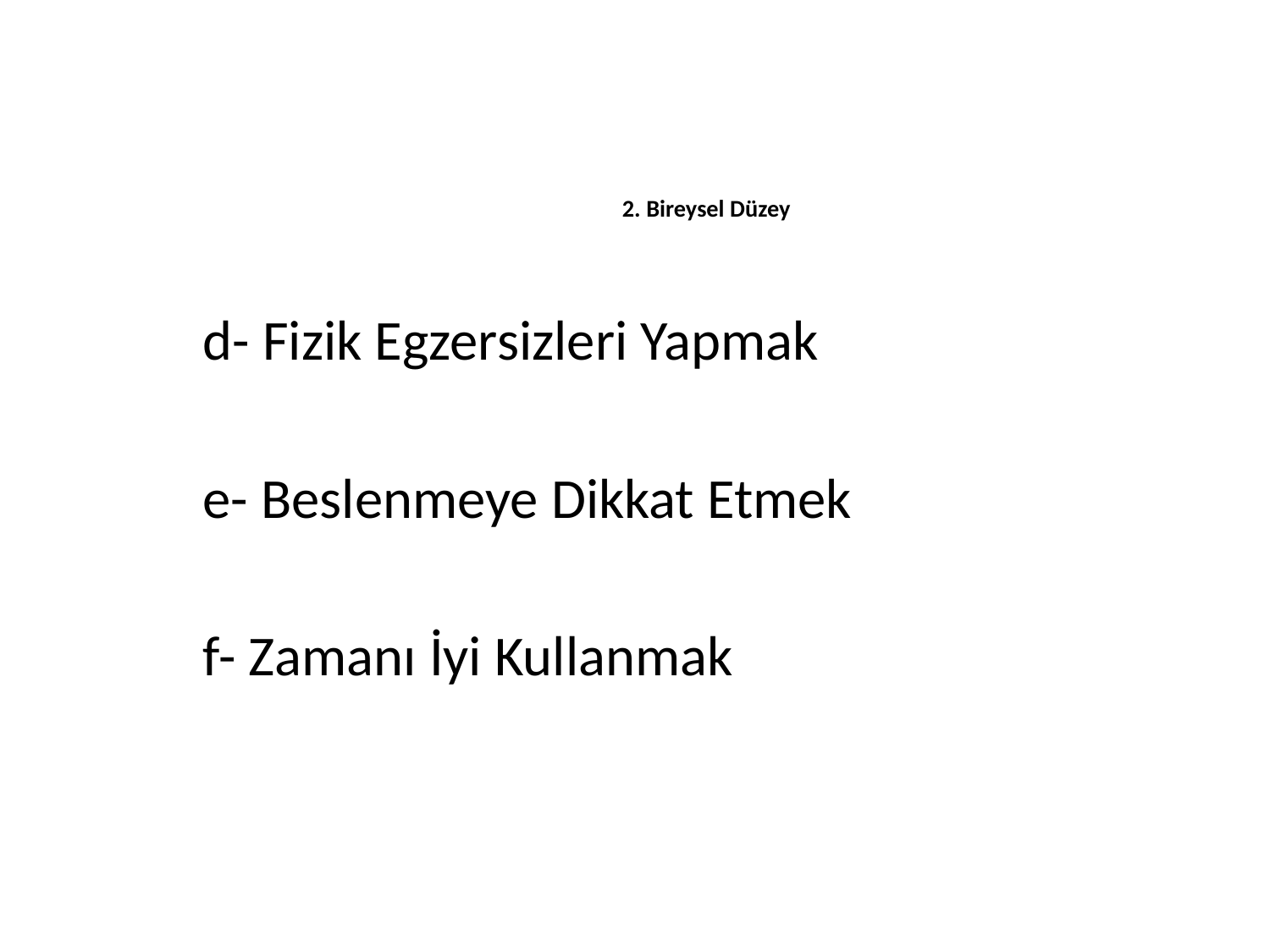

# 2. Bireysel Düzey
d- Fizik Egzersizleri Yapmak

e- Beslenmeye Dikkat Etmek

f- Zamanı İyi Kullanmak